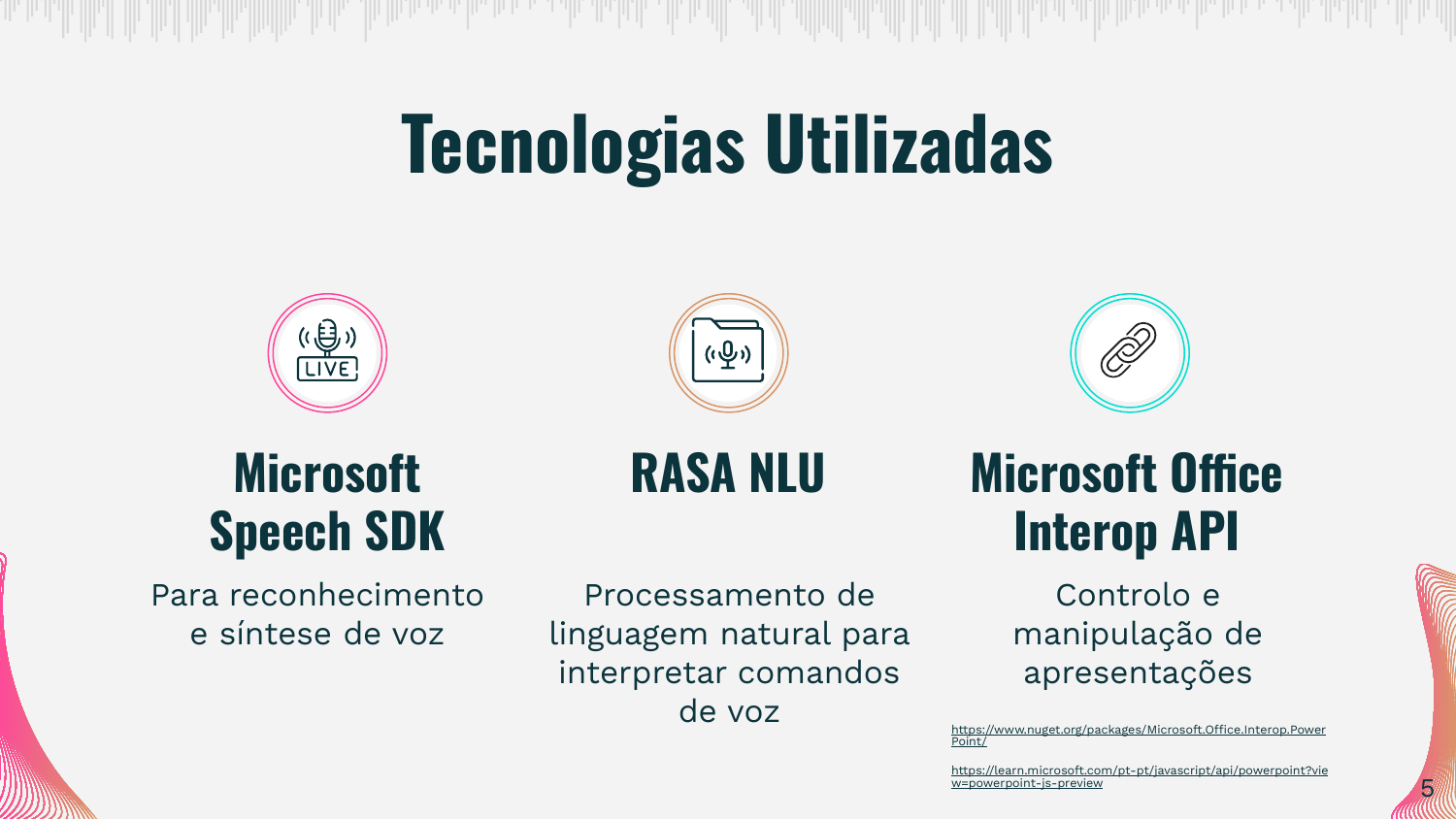

# Tecnologias Utilizadas

Microsoft Speech SDK
RASA NLU
Microsoft Office Interop API
Para reconhecimento e síntese de voz

Processamento de linguagem natural para interpretar comandos de voz
Controlo e manipulação de apresentações
https://www.nuget.org/packages/Microsoft.Office.Interop.PowerPoint/
https://learn.microsoft.com/pt-pt/javascript/api/powerpoint?view=powerpoint-js-preview

5